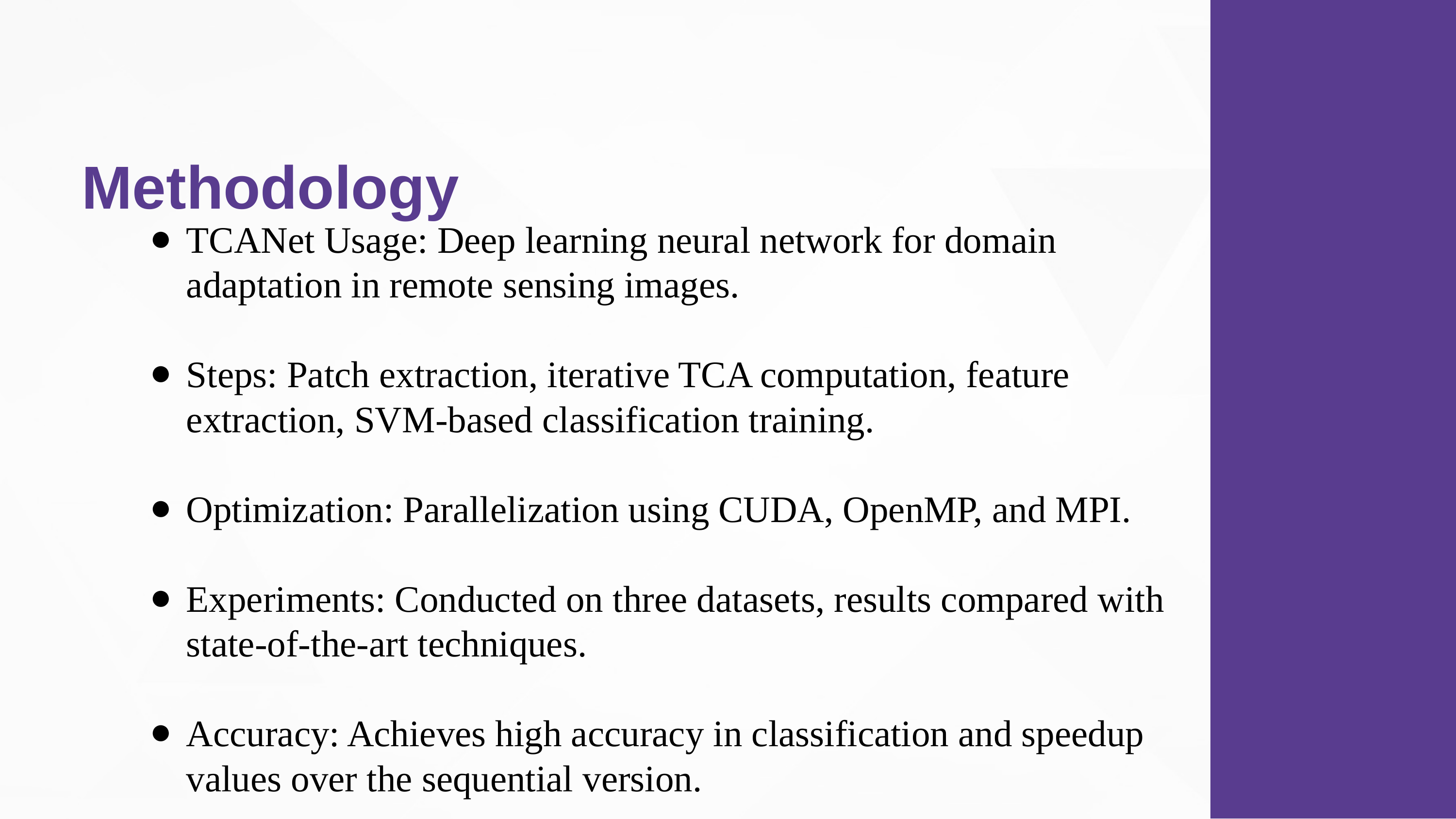

Methodology
TCANet Usage: Deep learning neural network for domain adaptation in remote sensing images.

Steps: Patch extraction, iterative TCA computation, feature extraction, SVM-based classification training.

Optimization: Parallelization using CUDA, OpenMP, and MPI.

Experiments: Conducted on three datasets, results compared with state-of-the-art techniques.

Accuracy: Achieves high accuracy in classification and speedup values over the sequential version.